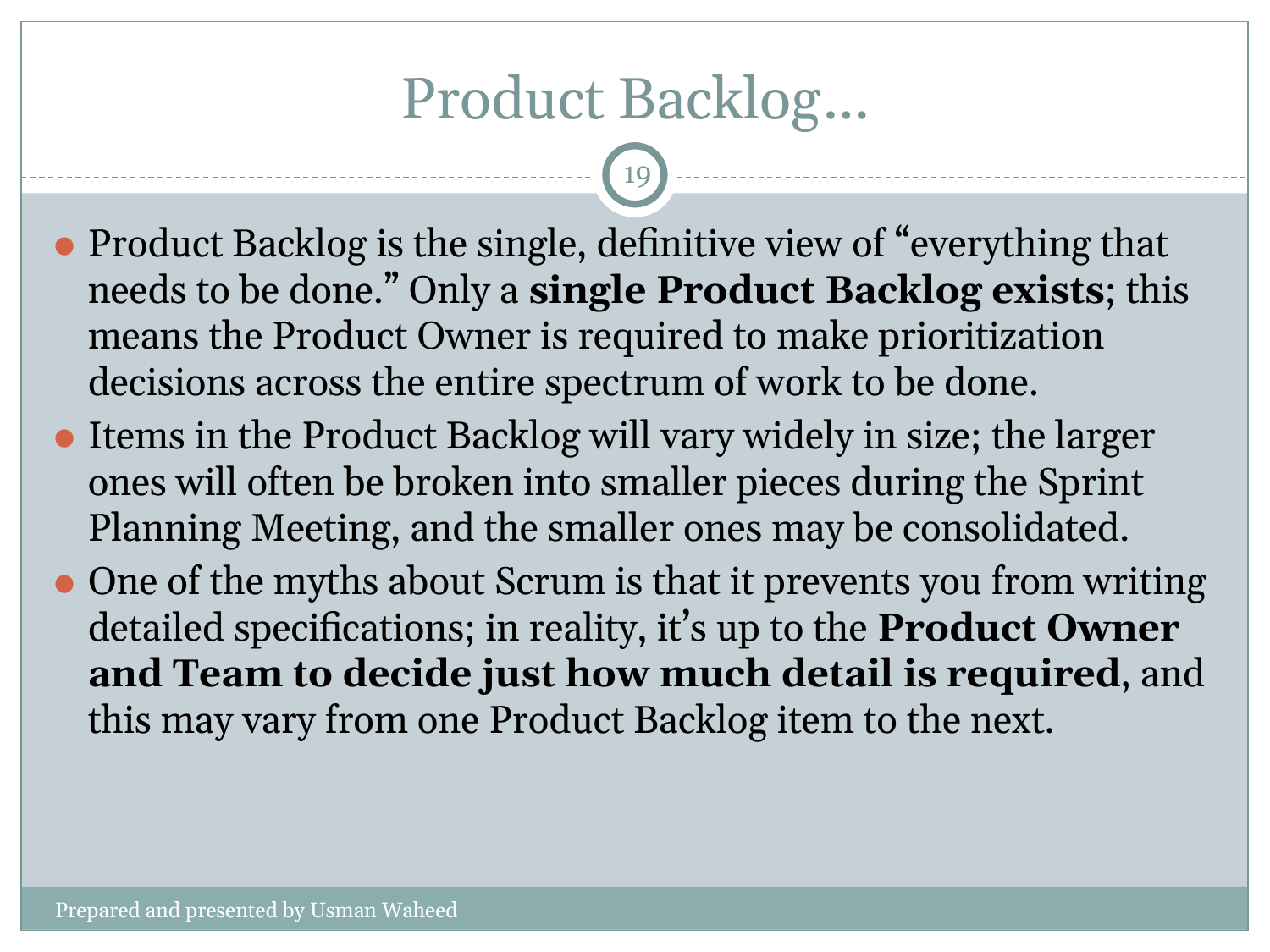

# Product Backlog…
19
Product Backlog is the single, definitive view of “everything that needs to be done.” Only a single Product Backlog exists; this means the Product Owner is required to make prioritization decisions across the entire spectrum of work to be done.
Items in the Product Backlog will vary widely in size; the larger ones will often be broken into smaller pieces during the Sprint Planning Meeting, and the smaller ones may be consolidated.
One of the myths about Scrum is that it prevents you from writing detailed specifications; in reality, it’s up to the Product Owner and Team to decide just how much detail is required, and this may vary from one Product Backlog item to the next.

Prepared and presented by Usman Waheed